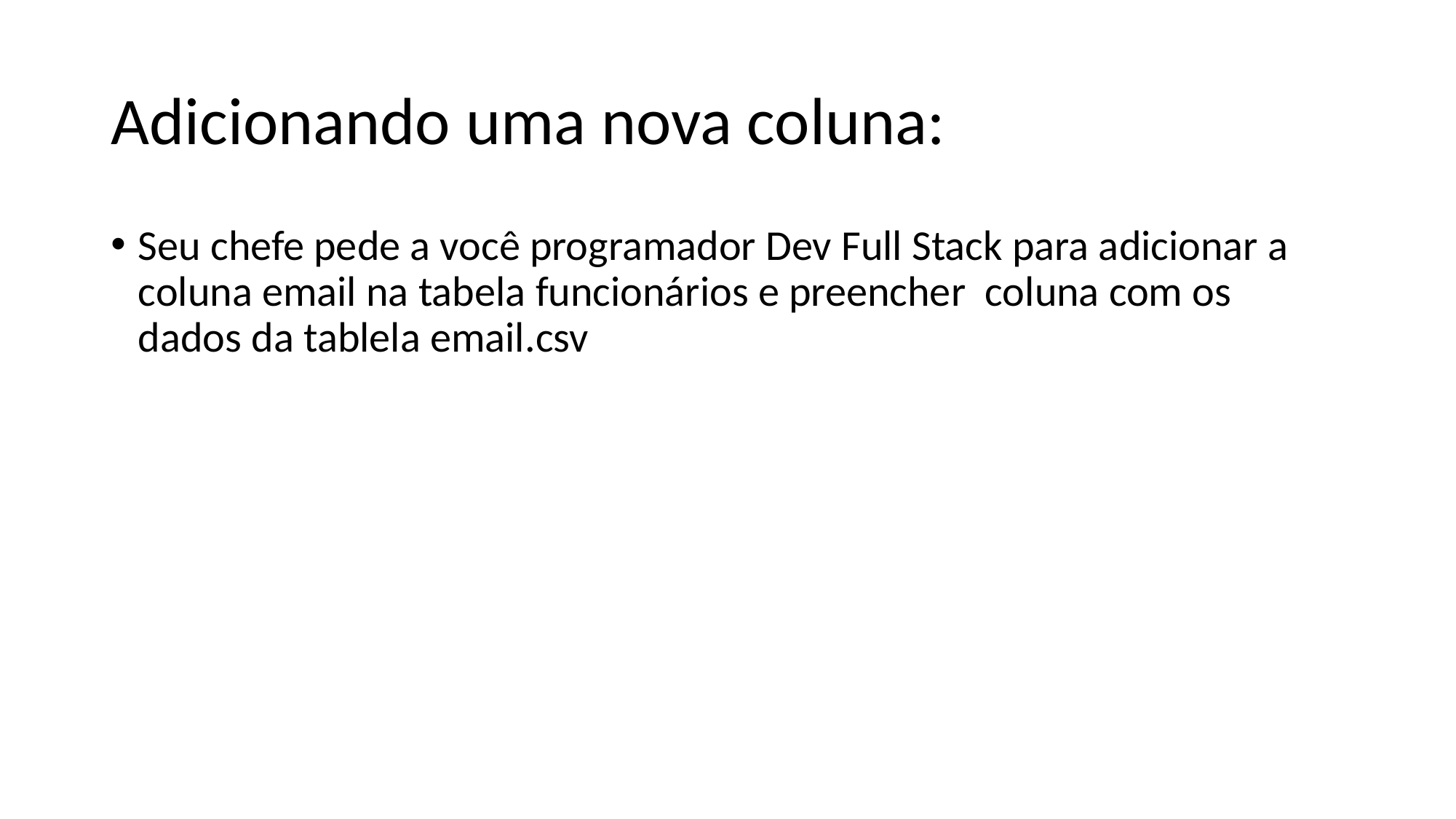

# Adicionando uma nova coluna:
Seu chefe pede a você programador Dev Full Stack para adicionar a coluna email na tabela funcionários e preencher  coluna com os dados da tablela email.csv